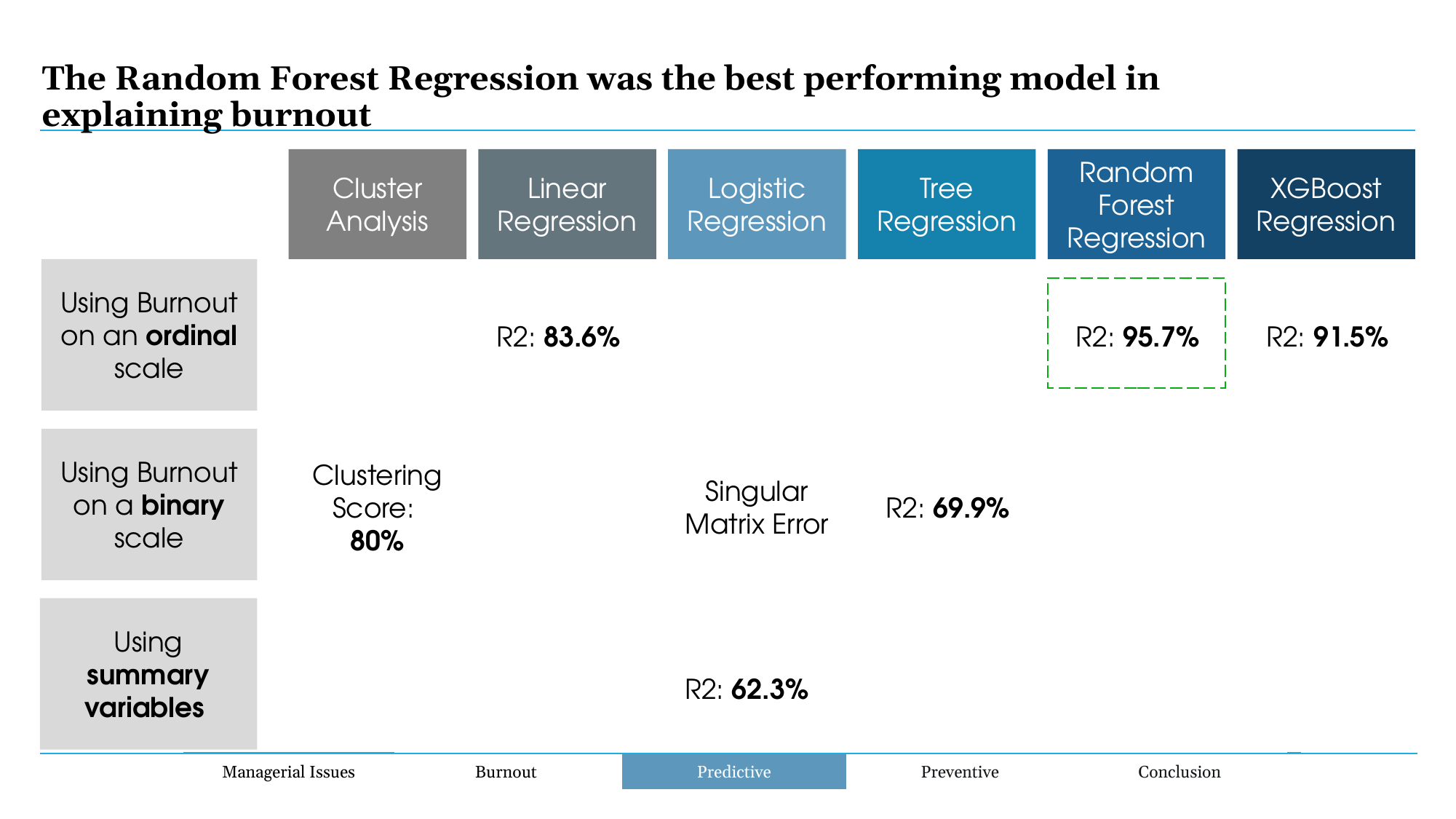

# The Random Forest Regression was the best performing model in explaining burnout
Cluster Analysis
Linear Regression
Logistic Regression
Tree Regression
Random Forest Regression
XGBoost Regression
Using Burnout on an ordinal scale

R2: 83.6%
R2: 95.7%
R2: 91.5%
Using Burnout on a binary scale
Clustering Score:
80%
Singular Matrix Error
R2: 69.9%
Using summary variables
R2: 62.3%